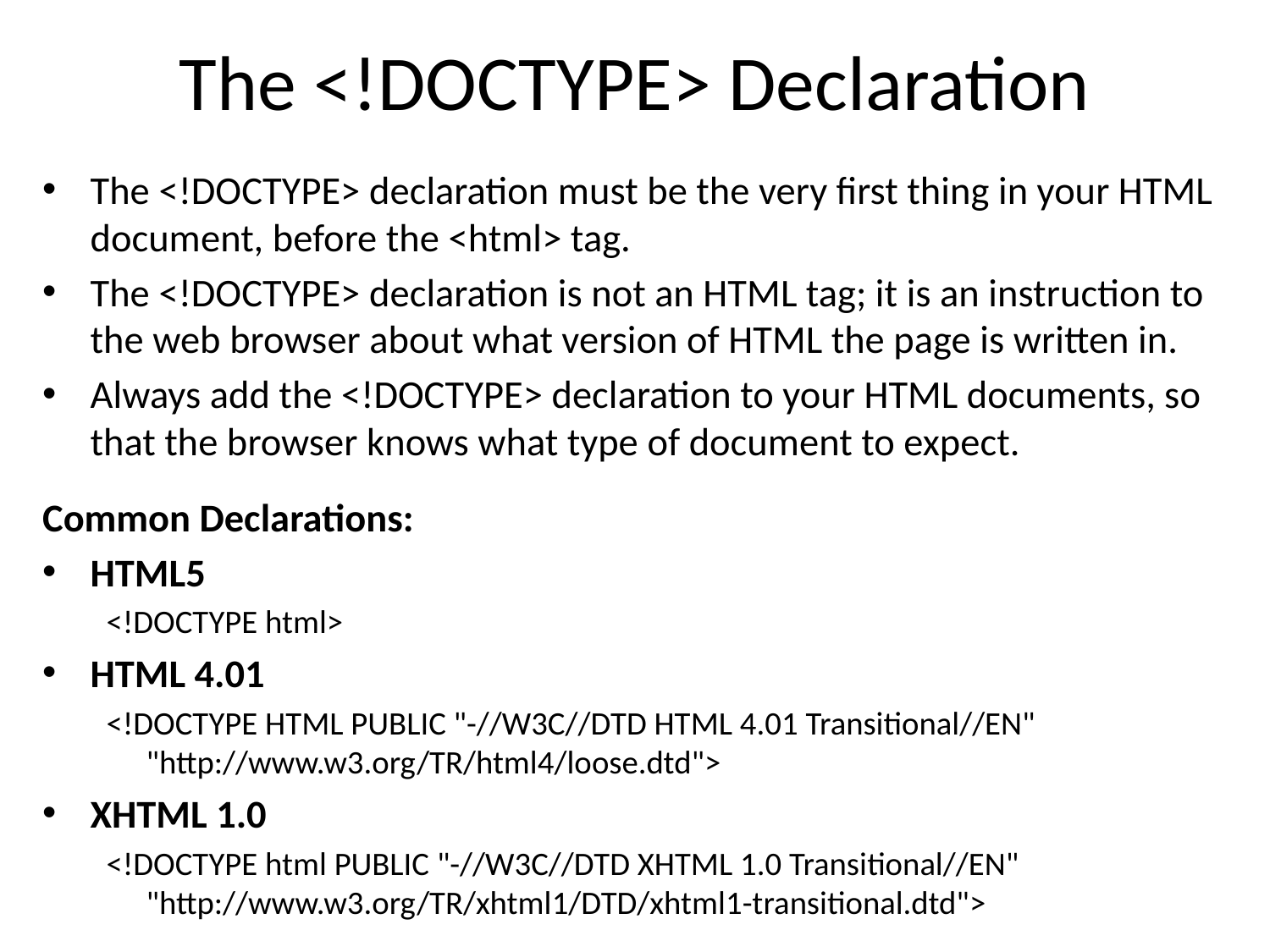

# The <!DOCTYPE> Declaration
The <!DOCTYPE> declaration must be the very first thing in your HTML document, before the <html> tag.
The <!DOCTYPE> declaration is not an HTML tag; it is an instruction to the web browser about what version of HTML the page is written in.
Always add the <!DOCTYPE> declaration to your HTML documents, so that the browser knows what type of document to expect.

Common Declarations:
HTML5
<!DOCTYPE html>
HTML 4.01
<!DOCTYPE HTML PUBLIC "-//W3C//DTD HTML 4.01 Transitional//EN"
"http://www.w3.org/TR/html4/loose.dtd">
XHTML 1.0
<!DOCTYPE html PUBLIC "-//W3C//DTD XHTML 1.0 Transitional//EN"
"http://www.w3.org/TR/xhtml1/DTD/xhtml1-transitional.dtd">